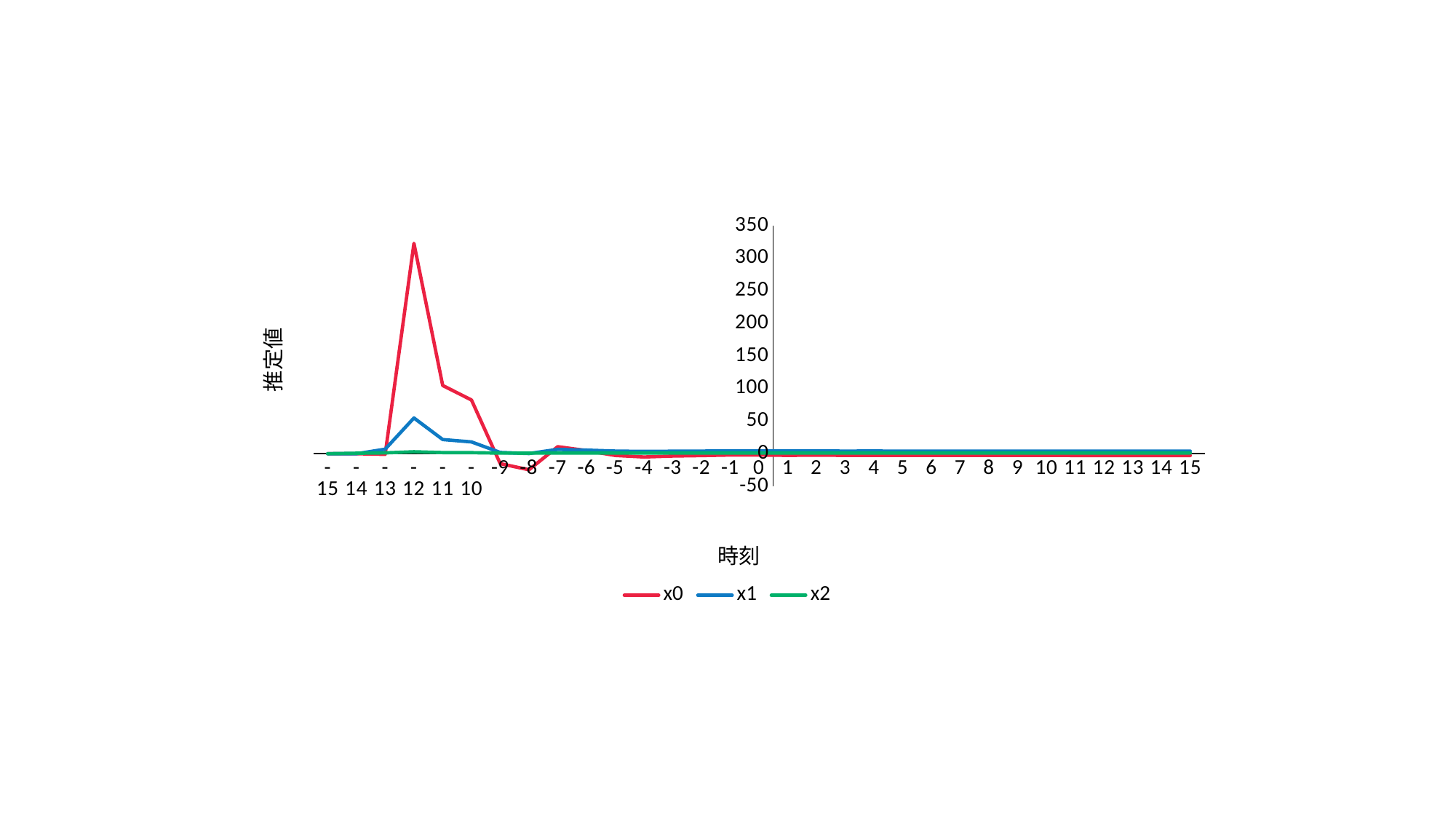

### Chart

| Category | x0 | x1 | x2 |
|---|---|---|---|
| -15 | 0.0 | 0.0 | 0.0 |
| -14 | 0.00361485769004067 | -0.0506080076605694 | 0.708512107247972 |
| -13 | -1.02873632824684 | 6.88964815130585 | 1.20951165566794 |
| -12 | 322.935607429072 | 54.7942524884333 | 2.97786186823377 |
| -11 | 104.704432276501 | 21.6604667676406 | 1.72240420389871 |
| -10 | 82.5000751479177 | 18.0588343245096 | 1.5773254854419 |
| -9 | -15.2433540529982 | 1.90631875604217 | 0.915807967502319 |
| -8 | -24.6822102920188 | 0.25326561840796 | 0.844661931450769 |
| -7 | 10.7692884505625 | 6.62582751697901 | 1.12486882099914 |
| -6 | 4.81293800771376 | 5.48712043941436 | 1.07231336918082 |
| -5 | -2.74183791513725 | 3.99190938670508 | 1.00148776903047 |
| -4 | -5.03885969230617 | 3.50451250630692 | 0.97723095279792 |
| -3 | -3.58571766139133 | 3.82713414741285 | 0.993780502093949 |
| -2 | -2.88746646670664 | 3.99554389217842 | 1.00287713105882 |
| -1 | -2.05381889820641 | 4.20905109343429 | 1.0148157355954 |
| 0 | -2.03780344012001 | 4.21360385273579 | 1.01508466738987 |
| 1 | -2.56179754831968 | 4.05174938555428 | 1.00514067364549 |
| 2 | -2.24245861591114 | 4.1654308663351 | 1.01255080022241 |
| 3 | -2.58122311106596 | 4.02884011329311 | 1.0032408181668 |
| 4 | -2.55081839220411 | 4.04409840313938 | 1.00435040789298 |
| 5 | -2.71097473367976 | 3.94394550094867 | 0.996686145614069 |
| 6 | -2.73008159333006 | 3.92533247187589 | 0.995155397424109 |
| 7 | -2.7122837059836 | 3.95815288610771 | 0.998018192485358 |
| 8 | -2.71388419188466 | 3.9683540742117 | 0.998983644873157 |
| 9 | -2.68641173306866 | 3.93295969074569 | 0.995394683949986 |
| 10 | -2.6719845997267 | 3.92433786718684 | 0.99443371123113 |
| 11 | -2.76144948896442 | 3.96000186307883 | 0.998751383510548 |
| 12 | -2.76811826087808 | 3.96178554342963 | 0.998993176137046 |
| 13 | -2.89373950409969 | 3.98714549787349 | 1.00280193243616 |
| 14 | -2.88228863650787 | 3.98546350877336 | 1.00251098962159 |
| 15 | -2.80413624566895 | 3.97657049777393 | 1.00075240390655 |